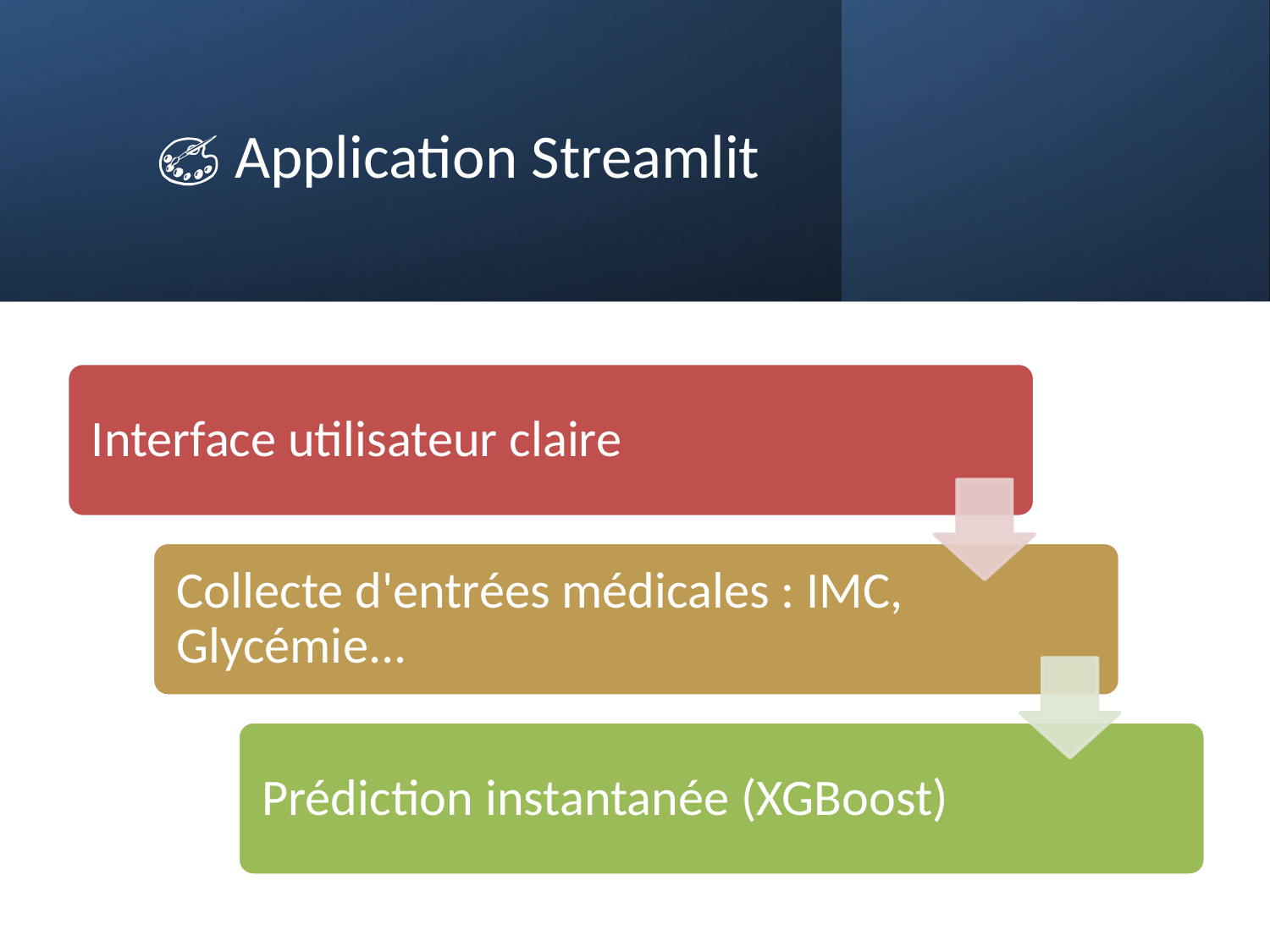

# 🎨 Application Streamlit
Interface utilisateur claire
Collecte d'entrées médicales : IMC, Glycémie...
Prédiction instantanée (XGBoost)